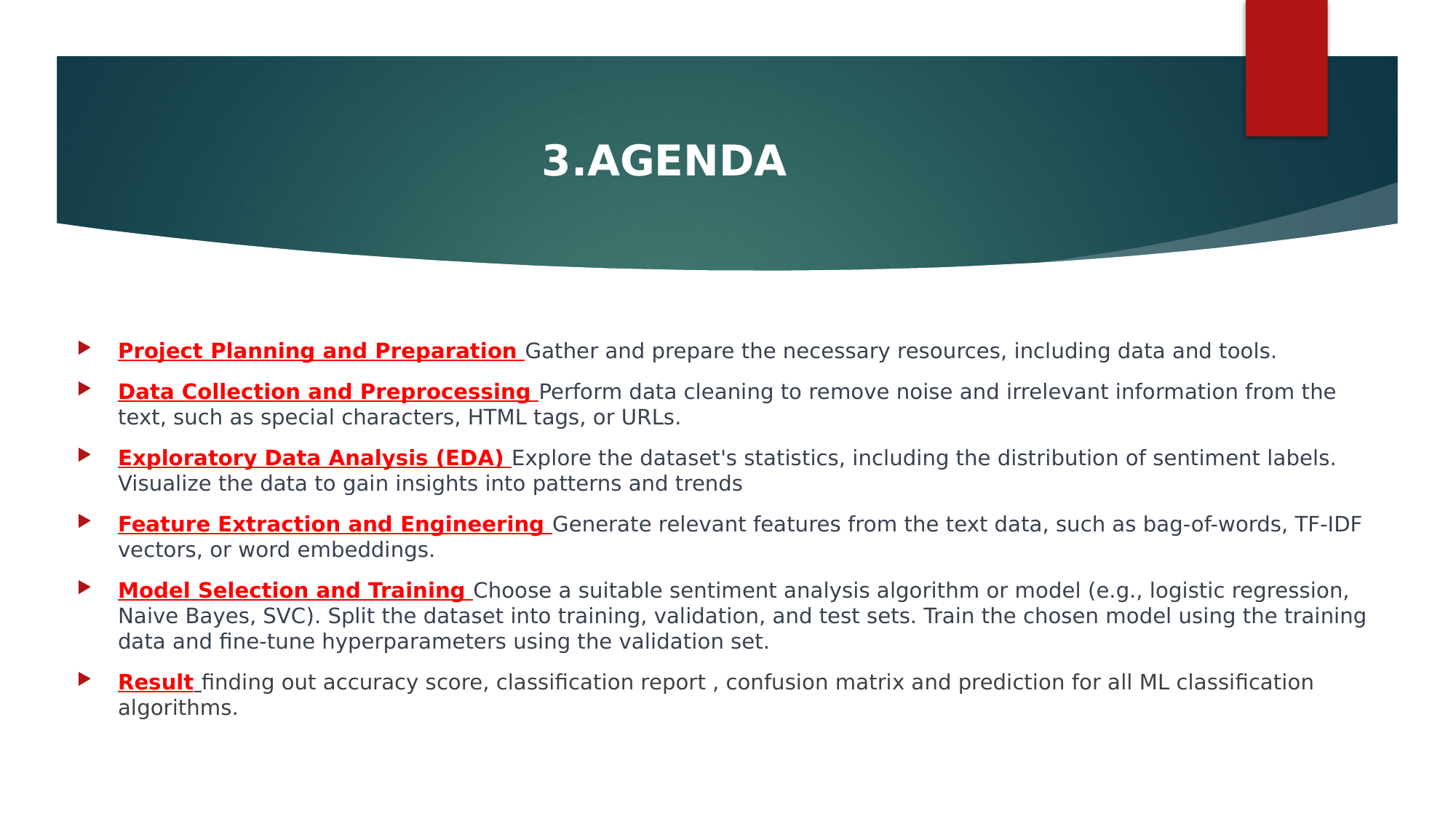

# 3.AGENDA
Project Planning and Preparation Gather and prepare the necessary resources, including data and tools.
Data Collection and Preprocessing Perform data cleaning to remove noise and irrelevant information from the text, such as special characters, HTML tags, or URLs.
Exploratory Data Analysis (EDA) Explore the dataset's statistics, including the distribution of sentiment labels. Visualize the data to gain insights into patterns and trends
Feature Extraction and Engineering Generate relevant features from the text data, such as bag-of-words, TF-IDF vectors, or word embeddings.
Model Selection and Training Choose a suitable sentiment analysis algorithm or model (e.g., logistic regression, Naive Bayes, SVC). Split the dataset into training, validation, and test sets. Train the chosen model using the training data and fine-tune hyperparameters using the validation set.
Result finding out accuracy score, classification report , confusion matrix and prediction for all ML classification algorithms.